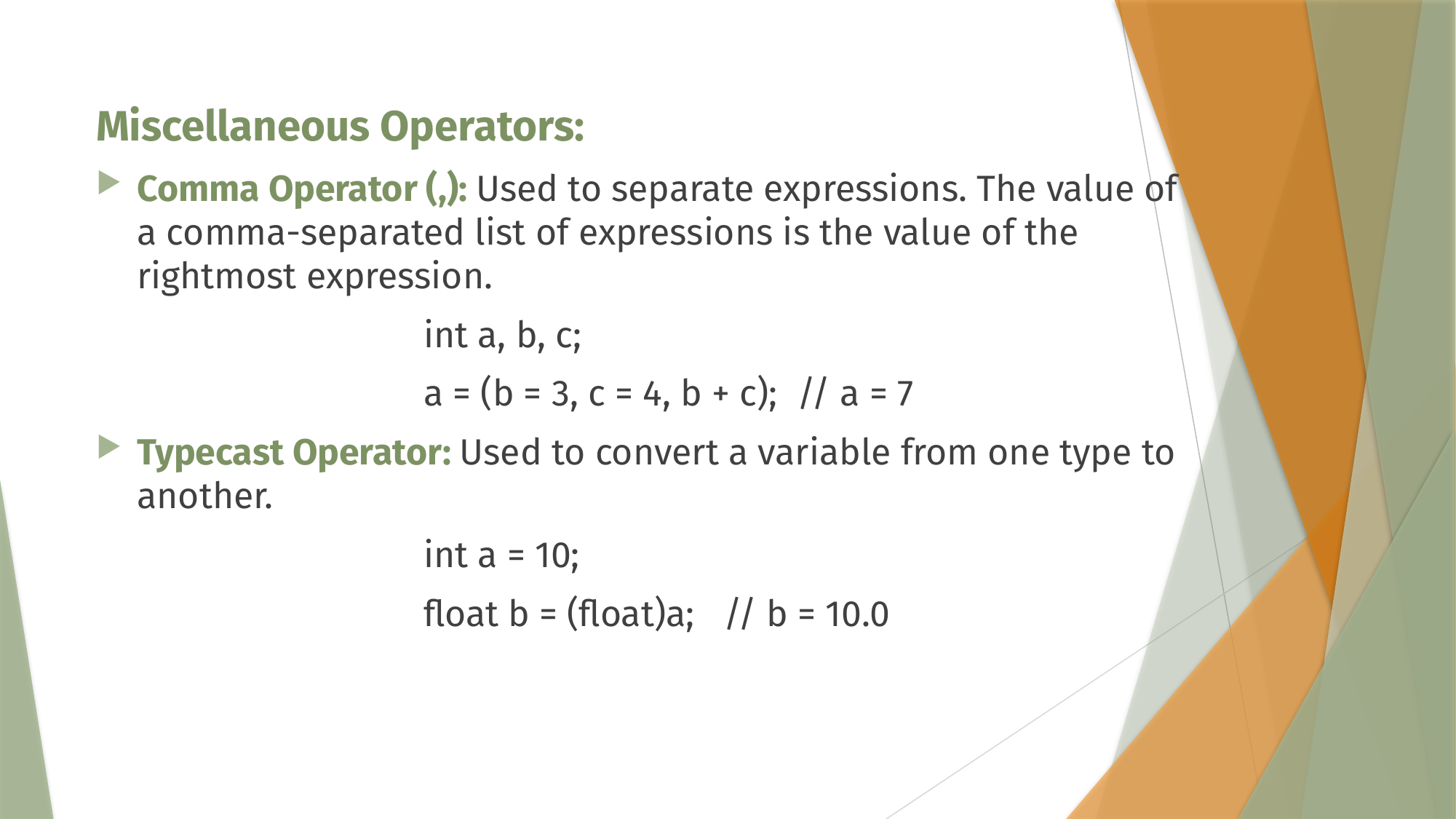

Miscellaneous Operators:
Comma Operator (,): Used to separate expressions. The value of a comma-separated list of expressions is the value of the rightmost expression.
			int a, b, c;
			a = (b = 3, c = 4, b + c);  // a = 7
Typecast Operator: Used to convert a variable from one type to another.
			int a = 10;
			float b = (float)a;   // b = 10.0